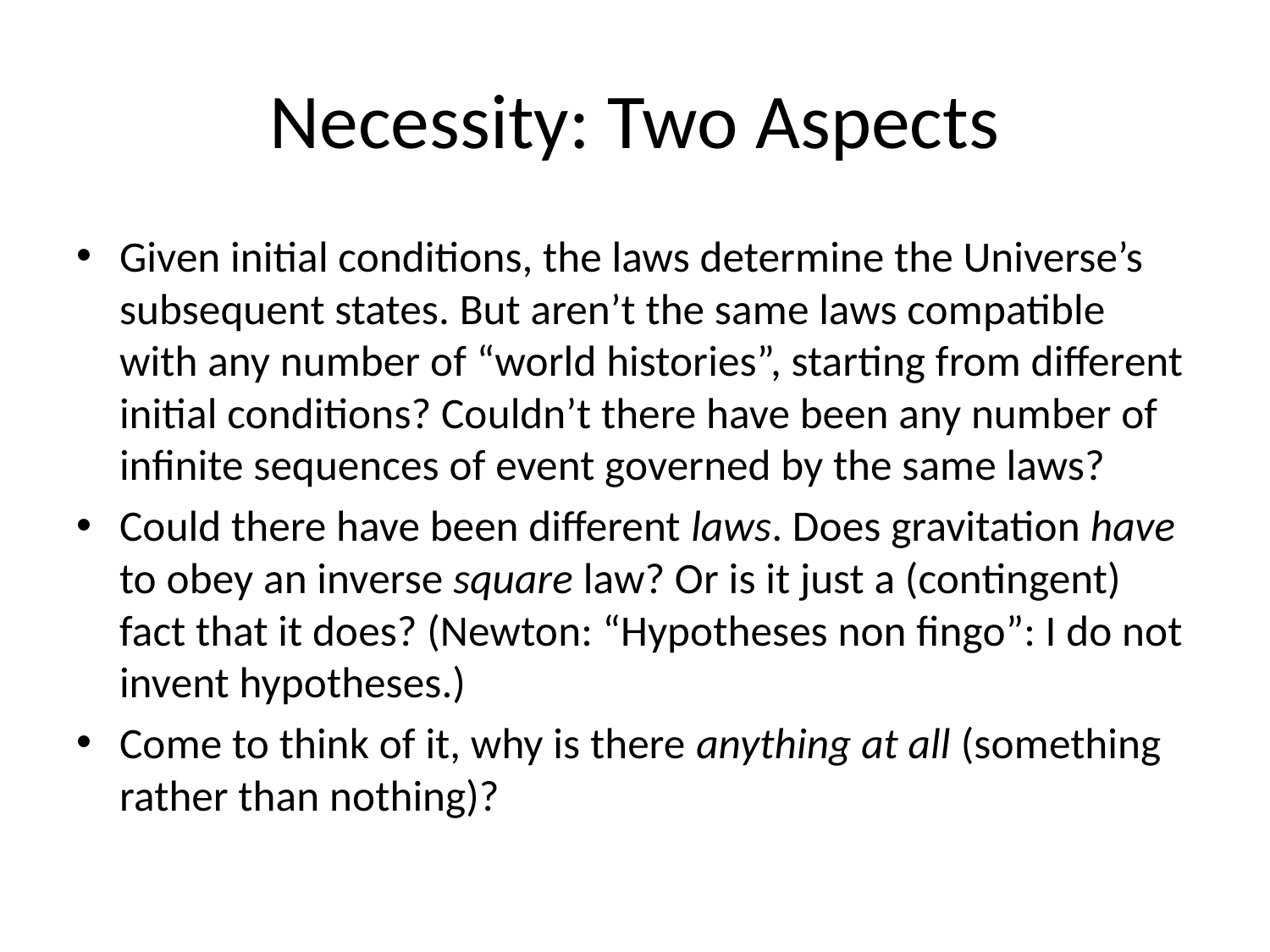

# Necessity: Two Aspects
Given initial conditions, the laws determine the Universe’s subsequent states. But aren’t the same laws compatible with any number of “world histories”, starting from different initial conditions? Couldn’t there have been any number of infinite sequences of event governed by the same laws?
Could there have been different laws. Does gravitation have to obey an inverse square law? Or is it just a (contingent) fact that it does? (Newton: “Hypotheses non fingo”: I do not invent hypotheses.)
Come to think of it, why is there anything at all (something rather than nothing)?